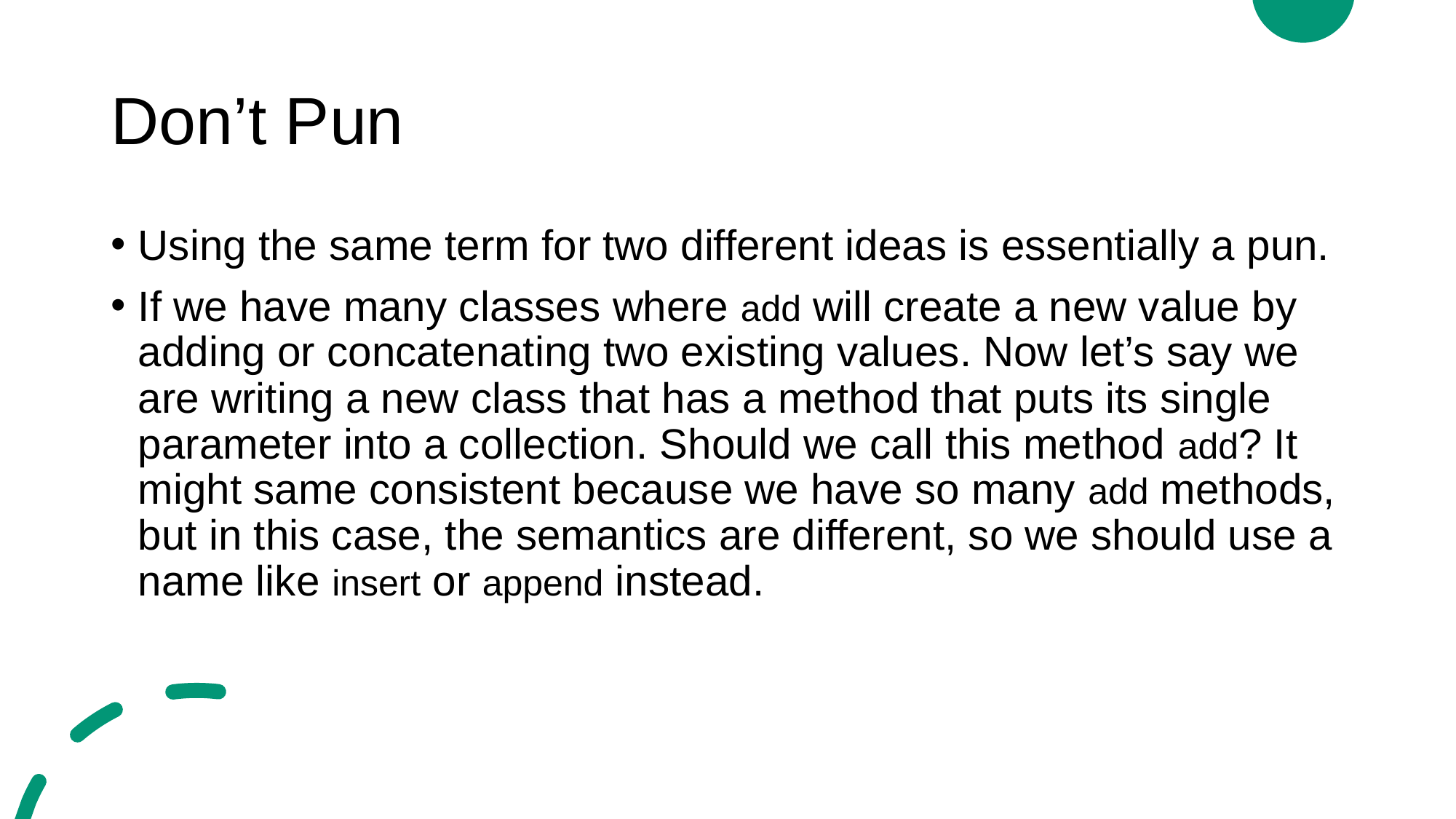

# Don’t Pun
Using the same term for two different ideas is essentially a pun.
If we have many classes where add will create a new value by adding or concatenating two existing values. Now let’s say we are writing a new class that has a method that puts its single parameter into a collection. Should we call this method add? It might same consistent because we have so many add methods, but in this case, the semantics are different, so we should use a name like insert or append instead.